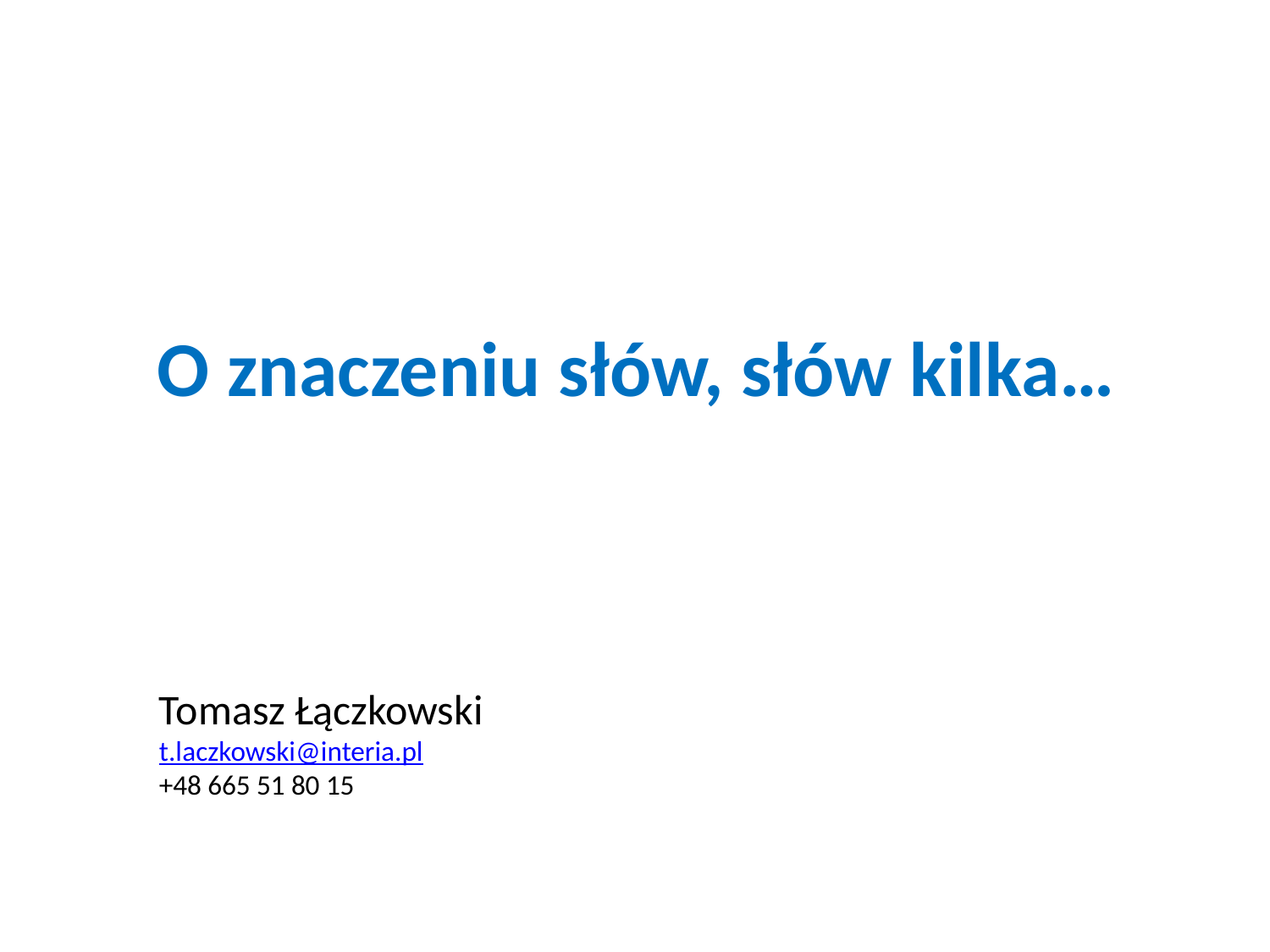

# O znaczeniu słów, słów kilka…
Tomasz Łączkowski
t.laczkowski@interia.pl
+48 665 51 80 15